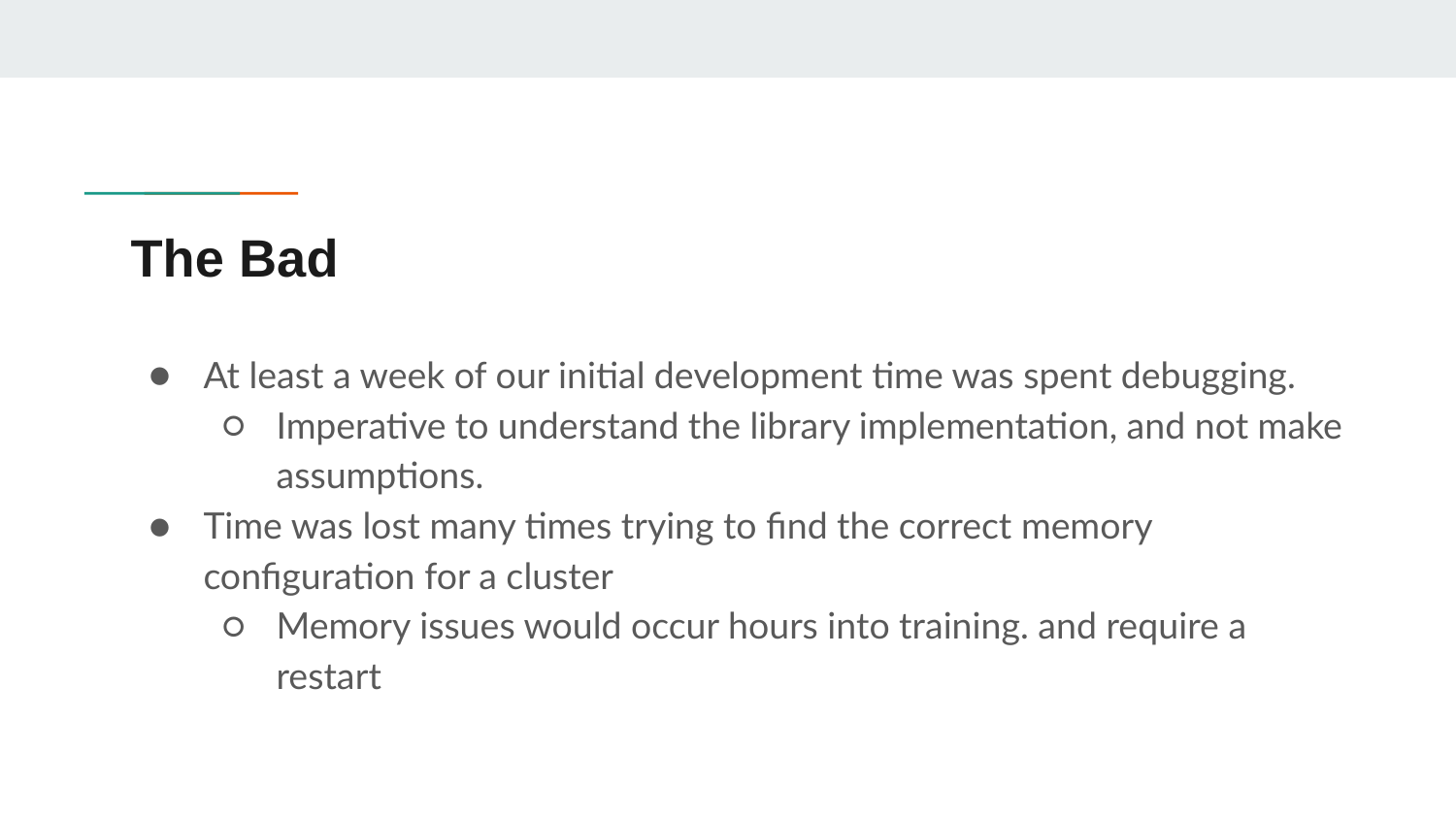

# The Bad
At least a week of our initial development time was spent debugging.
Imperative to understand the library implementation, and not make assumptions.
Time was lost many times trying to find the correct memory configuration for a cluster
Memory issues would occur hours into training. and require a restart